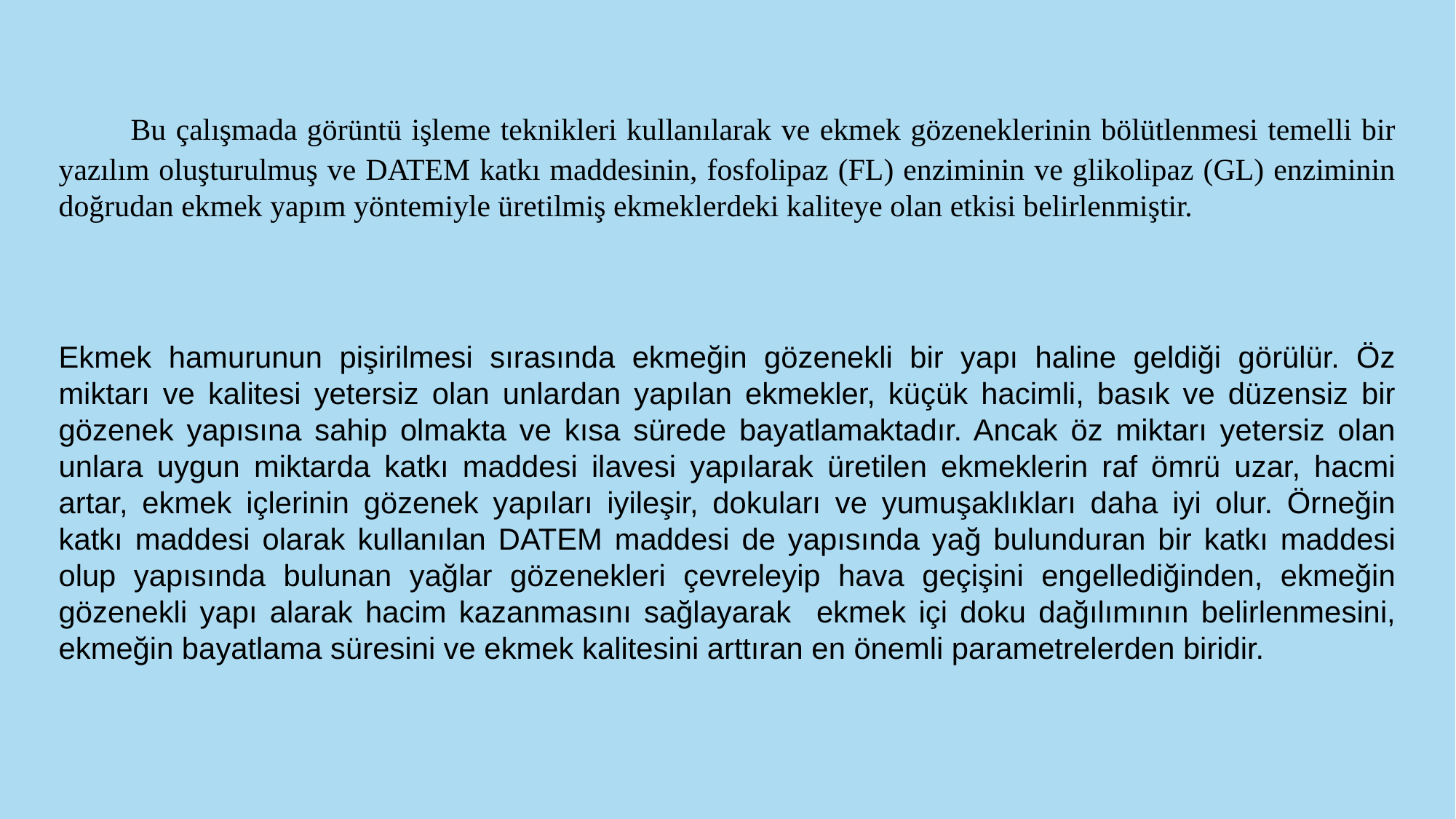

Bu çalışmada görüntü işleme teknikleri kullanılarak ve ekmek gözeneklerinin bölütlenmesi temelli bir yazılım oluşturulmuş ve DATEM katkı maddesinin, fosfolipaz (FL) enziminin ve glikolipaz (GL) enziminin doğrudan ekmek yapım yöntemiyle üretilmiş ekmeklerdeki kaliteye olan etkisi belirlenmiştir.
Ekmek hamurunun pişirilmesi sırasında ekmeğin gözenekli bir yapı haline geldiği görülür. Öz miktarı ve kalitesi yetersiz olan unlardan yapılan ekmekler, küçük hacimli, basık ve düzensiz bir gözenek yapısına sahip olmakta ve kısa sürede bayatlamaktadır. Ancak öz miktarı yetersiz olan unlara uygun miktarda katkı maddesi ilavesi yapılarak üretilen ekmeklerin raf ömrü uzar, hacmi artar, ekmek içlerinin gözenek yapıları iyileşir, dokuları ve yumuşaklıkları daha iyi olur. Örneğin katkı maddesi olarak kullanılan DATEM maddesi de yapısında yağ bulunduran bir katkı maddesi olup yapısında bulunan yağlar gözenekleri çevreleyip hava geçişini engellediğinden, ekmeğin gözenekli yapı alarak hacim kazanmasını sağlayarak  ekmek içi doku dağılımının belirlenmesini, ekmeğin bayatlama süresini ve ekmek kalitesini arttıran en önemli parametrelerden biridir.